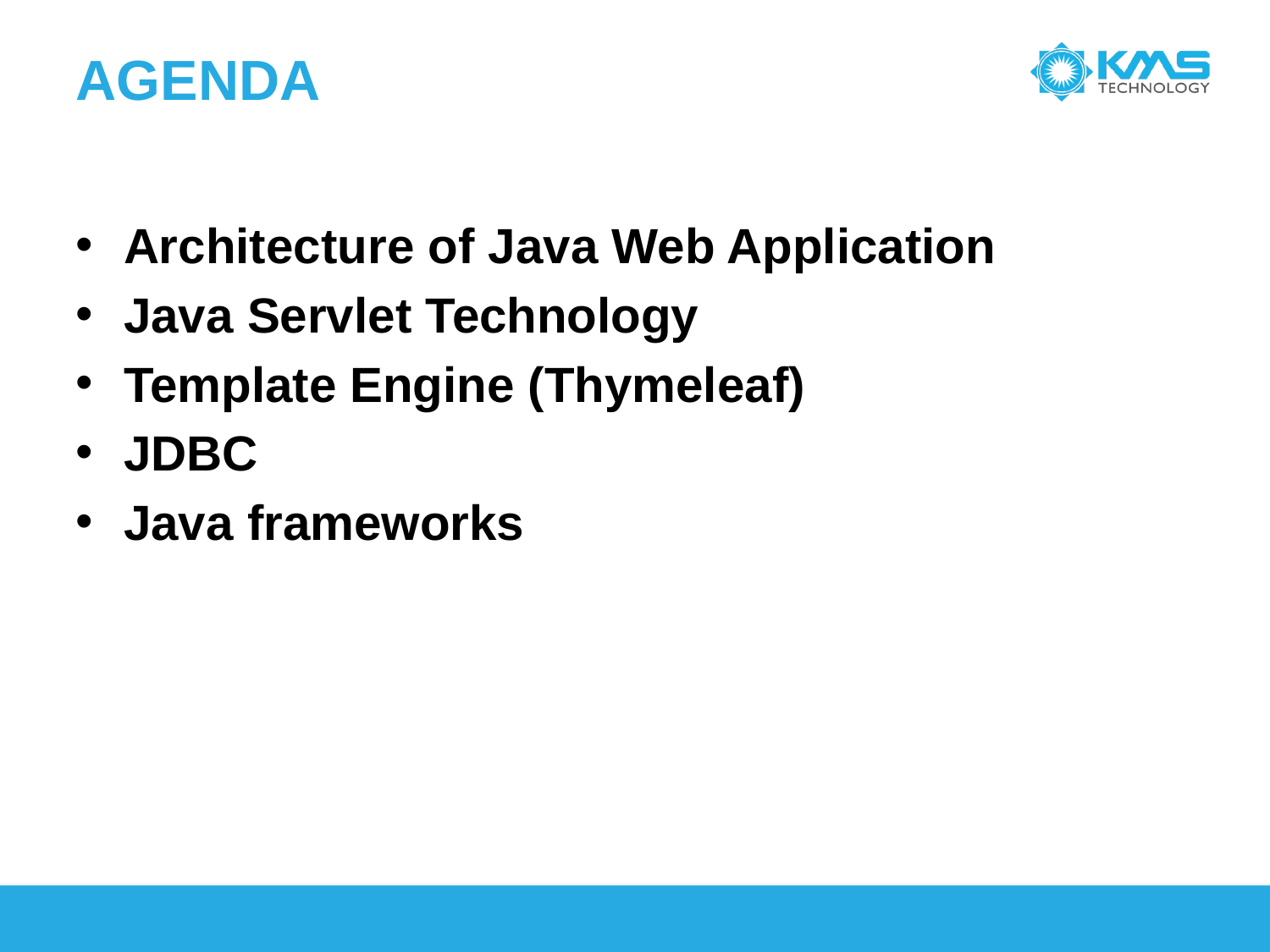

Agenda
Architecture of Java Web Application
Java Servlet Technology
Template Engine (Thymeleaf)
JDBC
Java frameworks